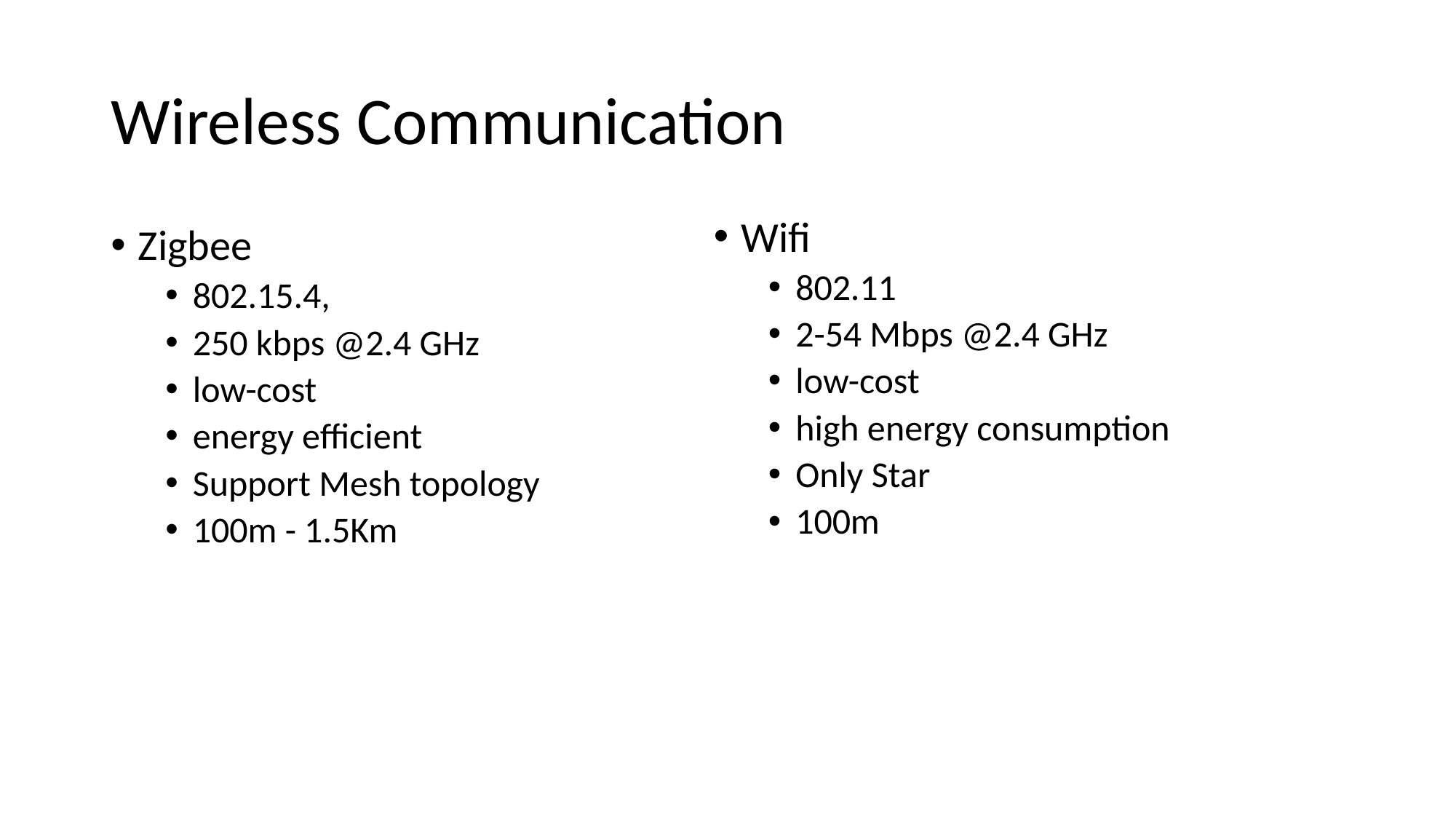

# Wireless Communication
Wifi
802.11
2-54 Mbps @2.4 GHz
low-cost
high energy consumption
Only Star
100m
Zigbee
802.15.4,
250 kbps @2.4 GHz
low-cost
energy efficient
Support Mesh topology
100m - 1.5Km